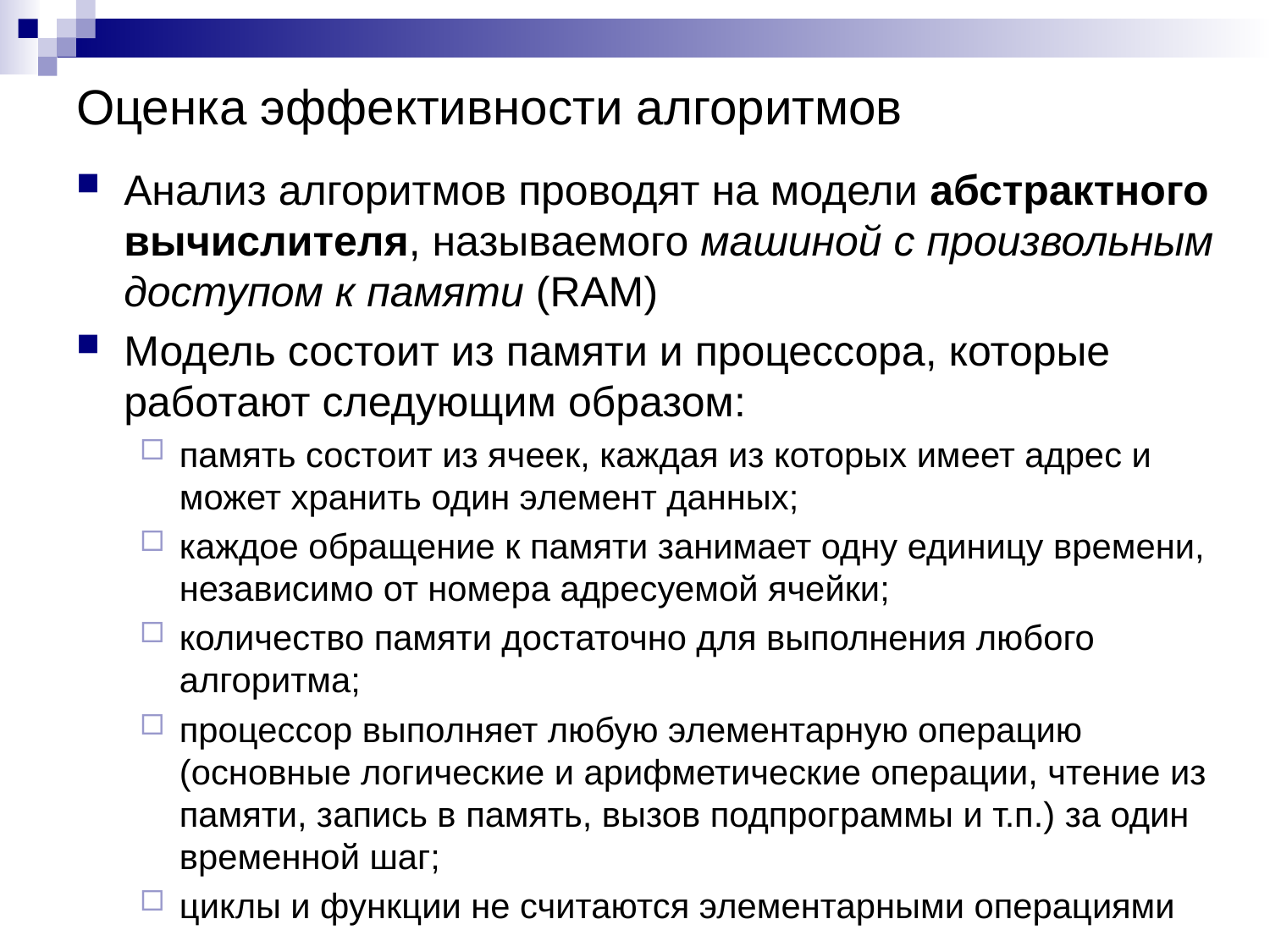

# Оценка эффективности алгоритмов
Анализ алгоритмов проводят на модели абстрактного вычислителя, называемого машиной с произвольным доступом к памяти (RAM)
Модель состоит из памяти и процессора, которые работают следующим образом:
память состоит из ячеек, каждая из которых имеет адрес и может хранить один элемент данных;
каждое обращение к памяти занимает одну единицу времени, независимо от номера адресуемой ячейки;
количество памяти достаточно для выполнения любого алгоритма;
процессор выполняет любую элементарную операцию (основные логические и арифметические операции, чтение из памяти, запись в память, вызов подпрограммы и т.п.) за один временной шаг;
циклы и функции не считаются элементарными операциями